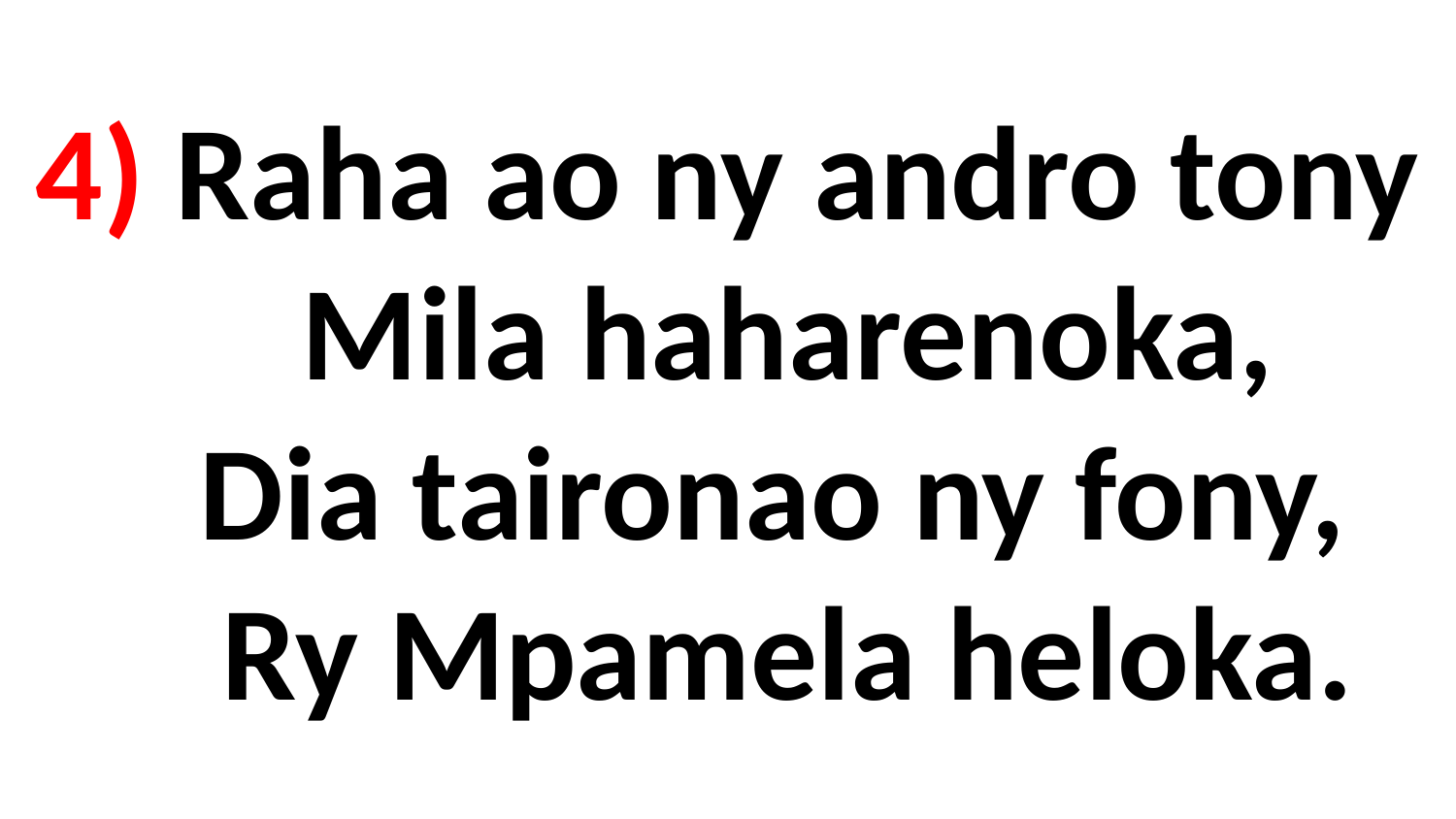

# 4) Raha ao ny andro tony Mila haharenoka, Dia taironao ny fony, Ry Mpamela heloka.